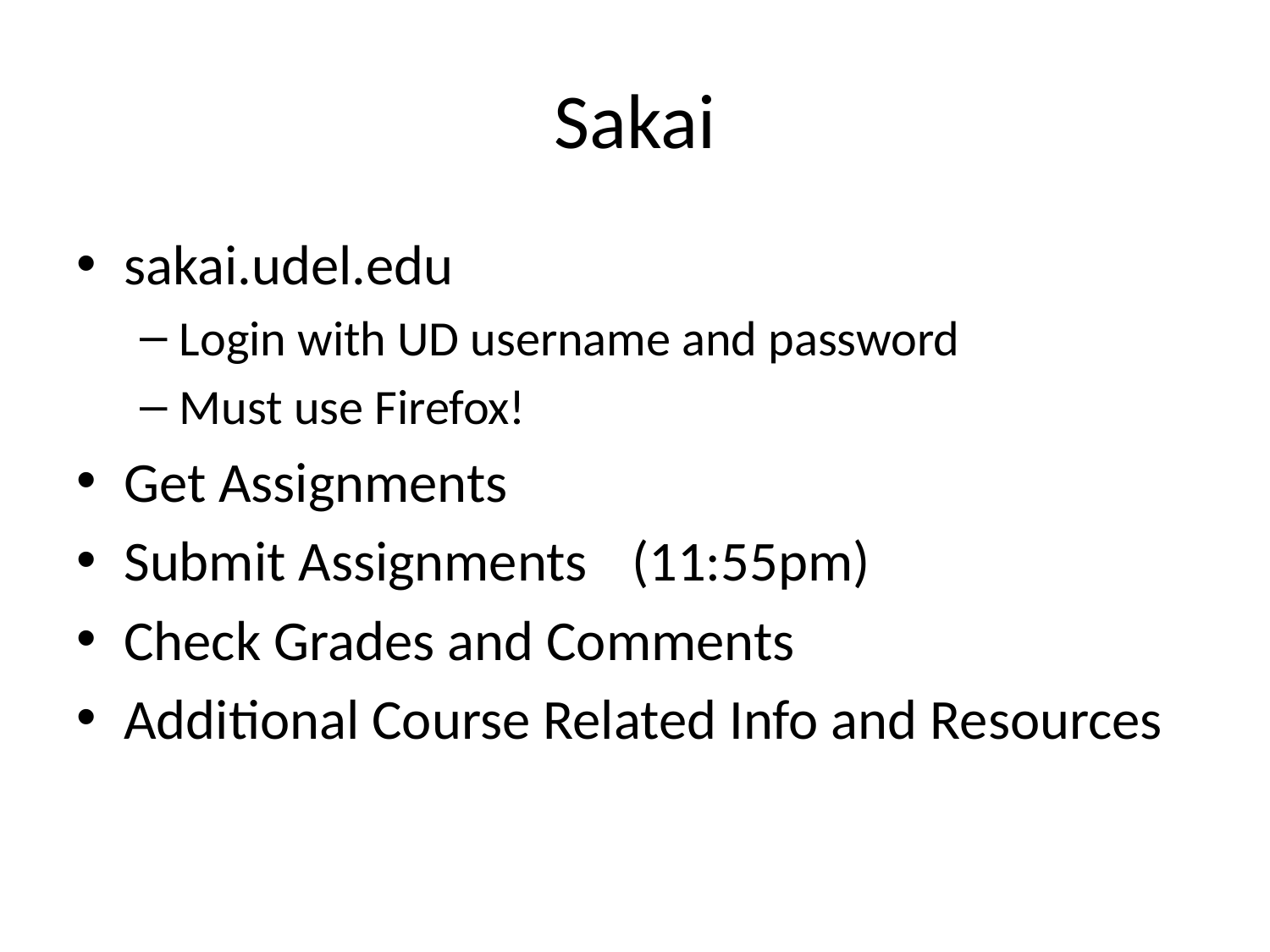

# Sakai
sakai.udel.edu
Login with UD username and password
Must use Firefox!
Get Assignments
Submit Assignments	(11:55pm)
Check Grades and Comments
Additional Course Related Info and Resources